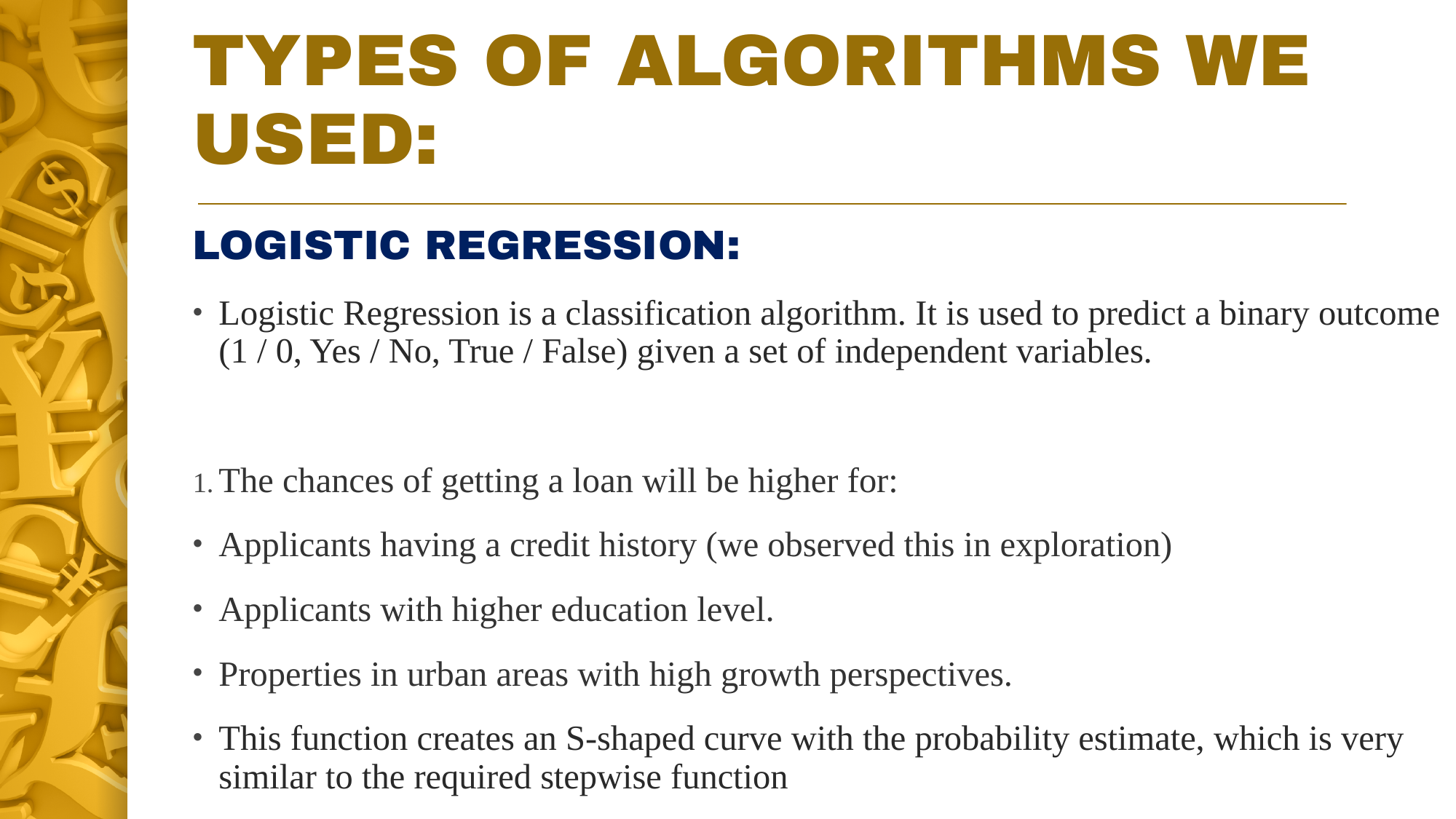

# TYPES OF ALGORITHMS WE USED:
LOGISTIC REGRESSION:
Logistic Regression is a classification algorithm. It is used to predict a binary outcome (1 / 0, Yes / No, True / False) given a set of independent variables.

The chances of getting a loan will be higher for:
Applicants having a credit history (we observed this in exploration)
Applicants with higher education level.
Properties in urban areas with high growth perspectives.
This function creates an S-shaped curve with the probability estimate, which is very similar to the required stepwise function